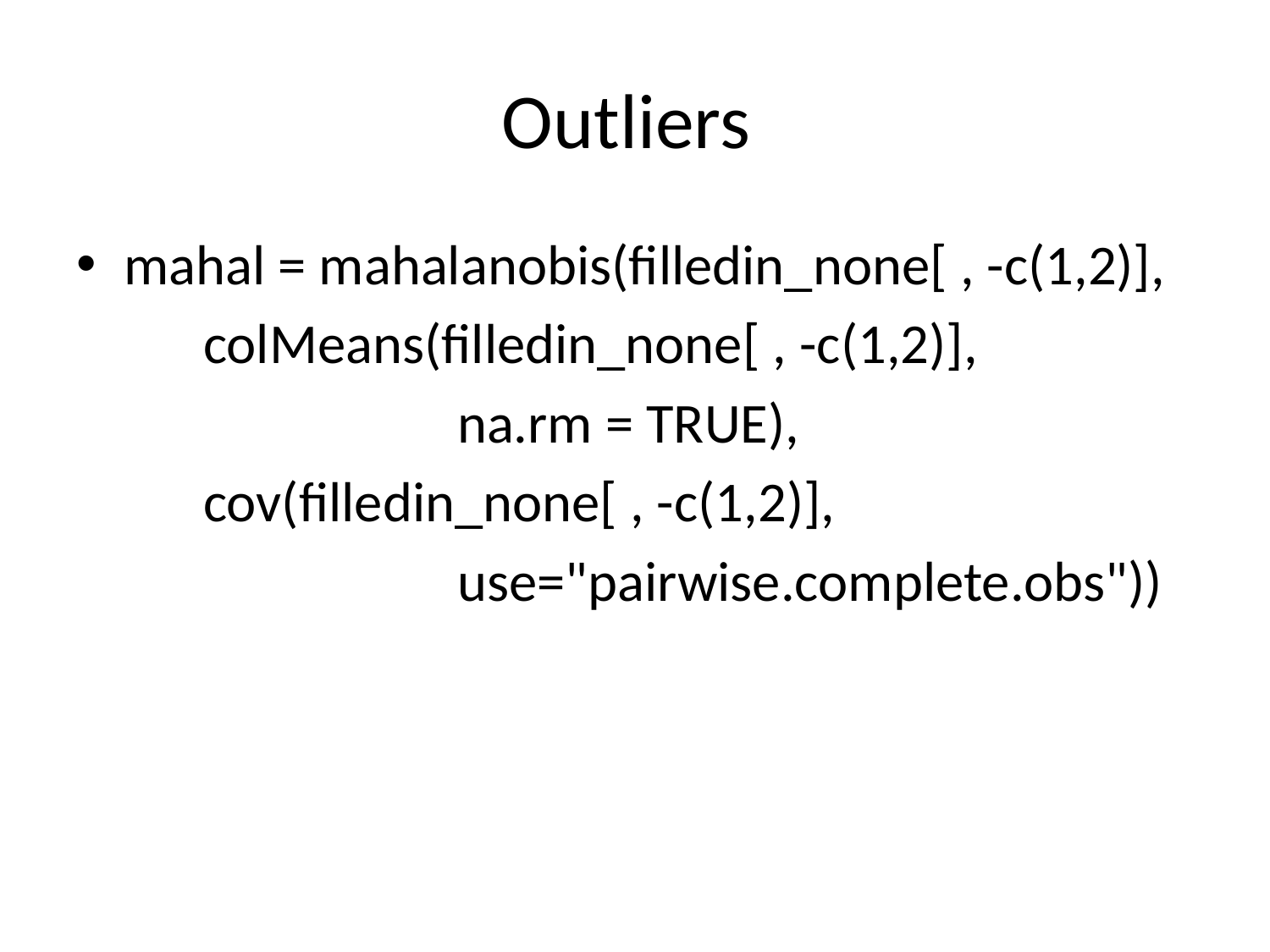

# Outliers
mahal = mahalanobis(filledin_none[ , -c(1,2)],
	colMeans(filledin_none[ , -c(1,2)],
			na.rm = TRUE),
	cov(filledin_none[ , -c(1,2)],
			use="pairwise.complete.obs"))